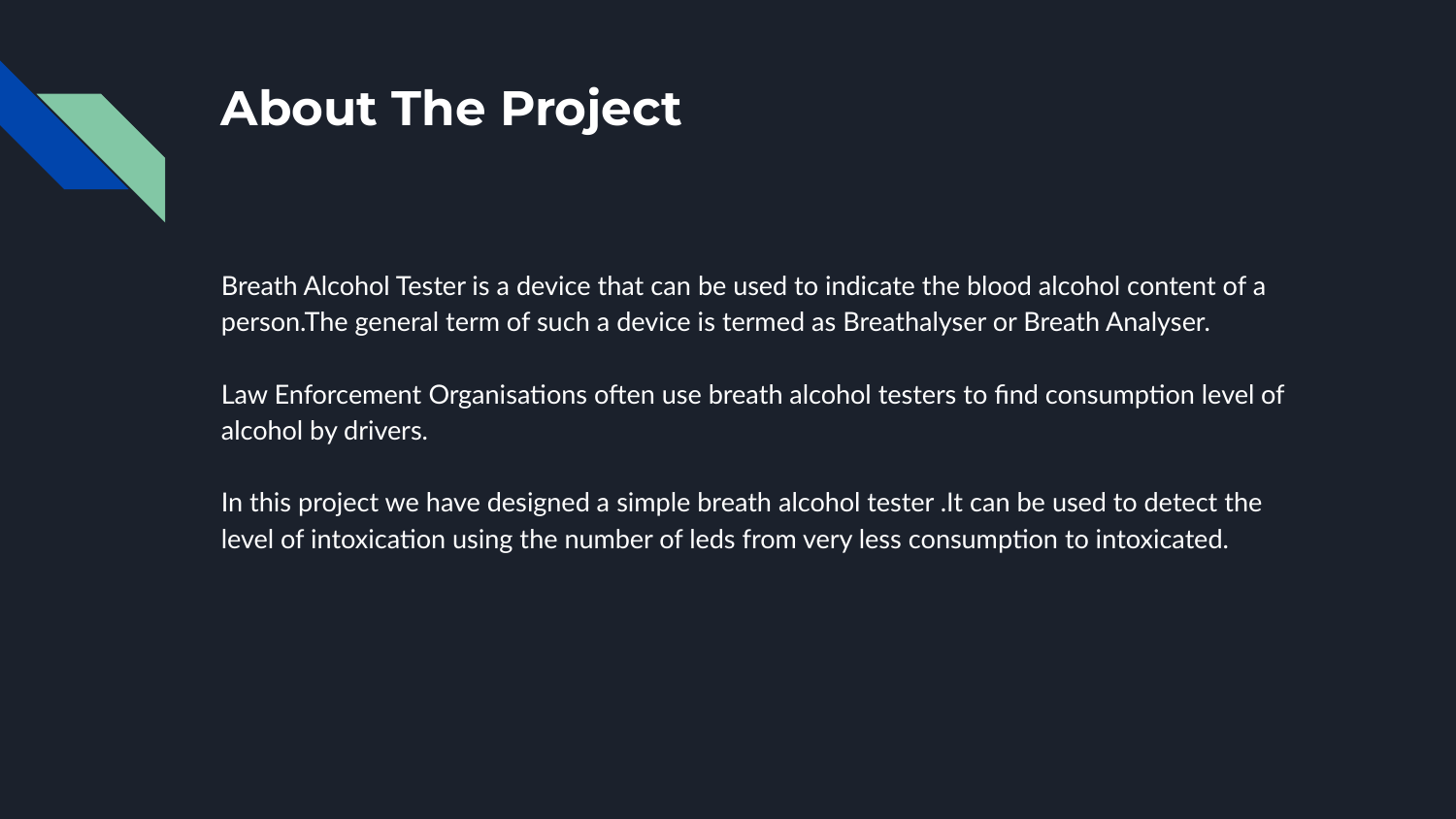

# About The Project
Breath Alcohol Tester is a device that can be used to indicate the blood alcohol content of a person.The general term of such a device is termed as Breathalyser or Breath Analyser.

Law Enforcement Organisations often use breath alcohol testers to find consumption level of alcohol by drivers.

In this project we have designed a simple breath alcohol tester .It can be used to detect the level of intoxication using the number of leds from very less consumption to intoxicated.